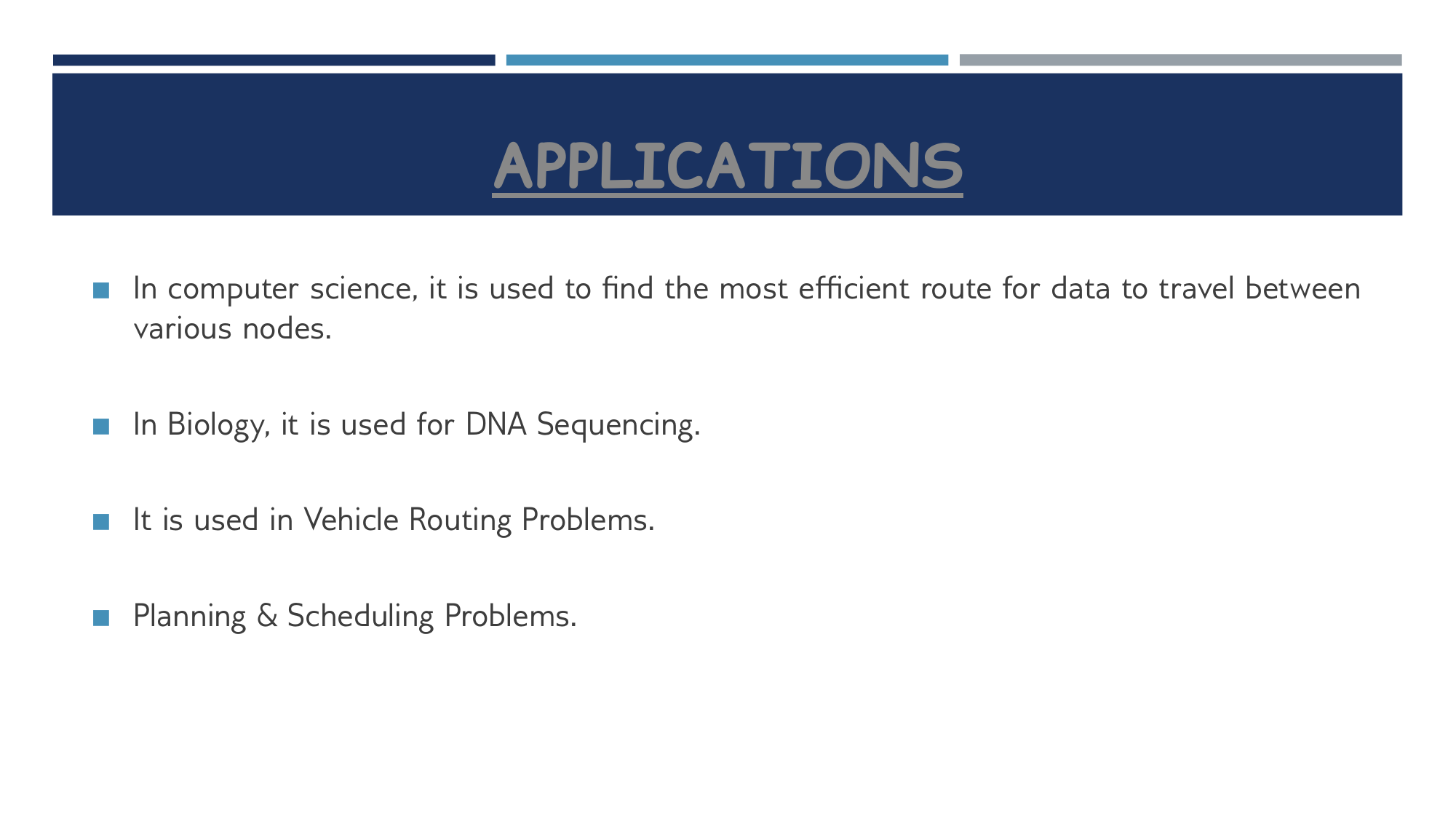

# APPLICATIONS
In computer science, it is used to find the most efficient route for data to travel between various nodes.

In Biology, it is used for DNA Sequencing.

It is used in Vehicle Routing Problems.

Planning & Scheduling Problems.